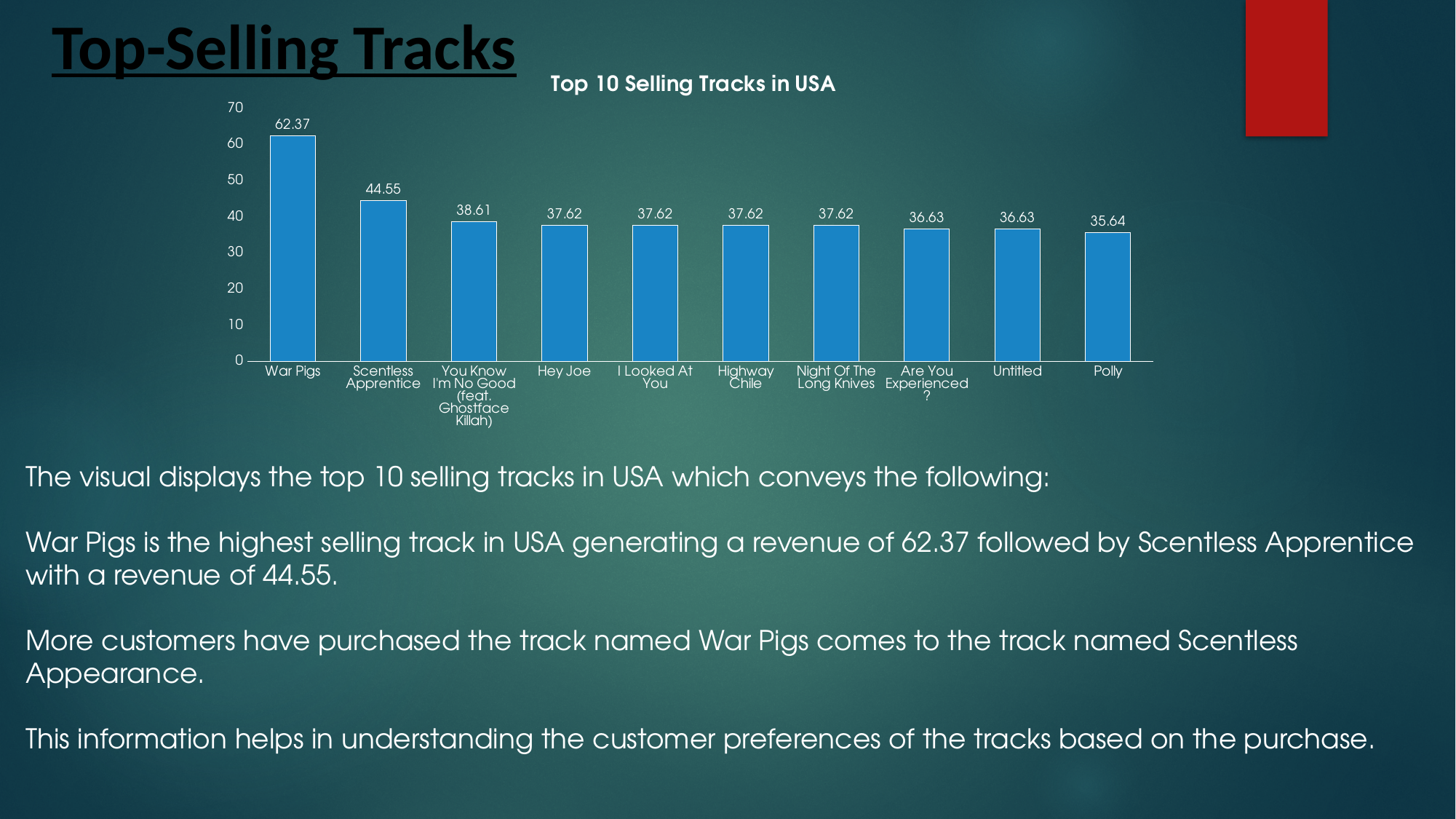

# Top-Selling Tracks

### Chart: Top 10 Selling Tracks in USA

| Category | Total |
|---|---|
| War Pigs | 62.37 |
| Scentless Apprentice | 44.55 |
| You Know I'm No Good (feat. Ghostface Killah) | 38.61 |
| Hey Joe | 37.62 |
| I Looked At You | 37.62 |
| Highway Chile | 37.62 |
| Night Of The Long Knives | 37.62 |
| Are You Experienced? | 36.63 |
| Untitled | 36.629999999999995 |
| Polly | 35.64 |
The visual displays the top 10 selling tracks in USA which conveys the following:

War Pigs is the highest selling track in USA generating a revenue of 62.37 followed by Scentless Apprentice with a revenue of 44.55.

More customers have purchased the track named War Pigs comes to the track named Scentless Appearance.

This information helps in understanding the customer preferences of the tracks based on the purchase.